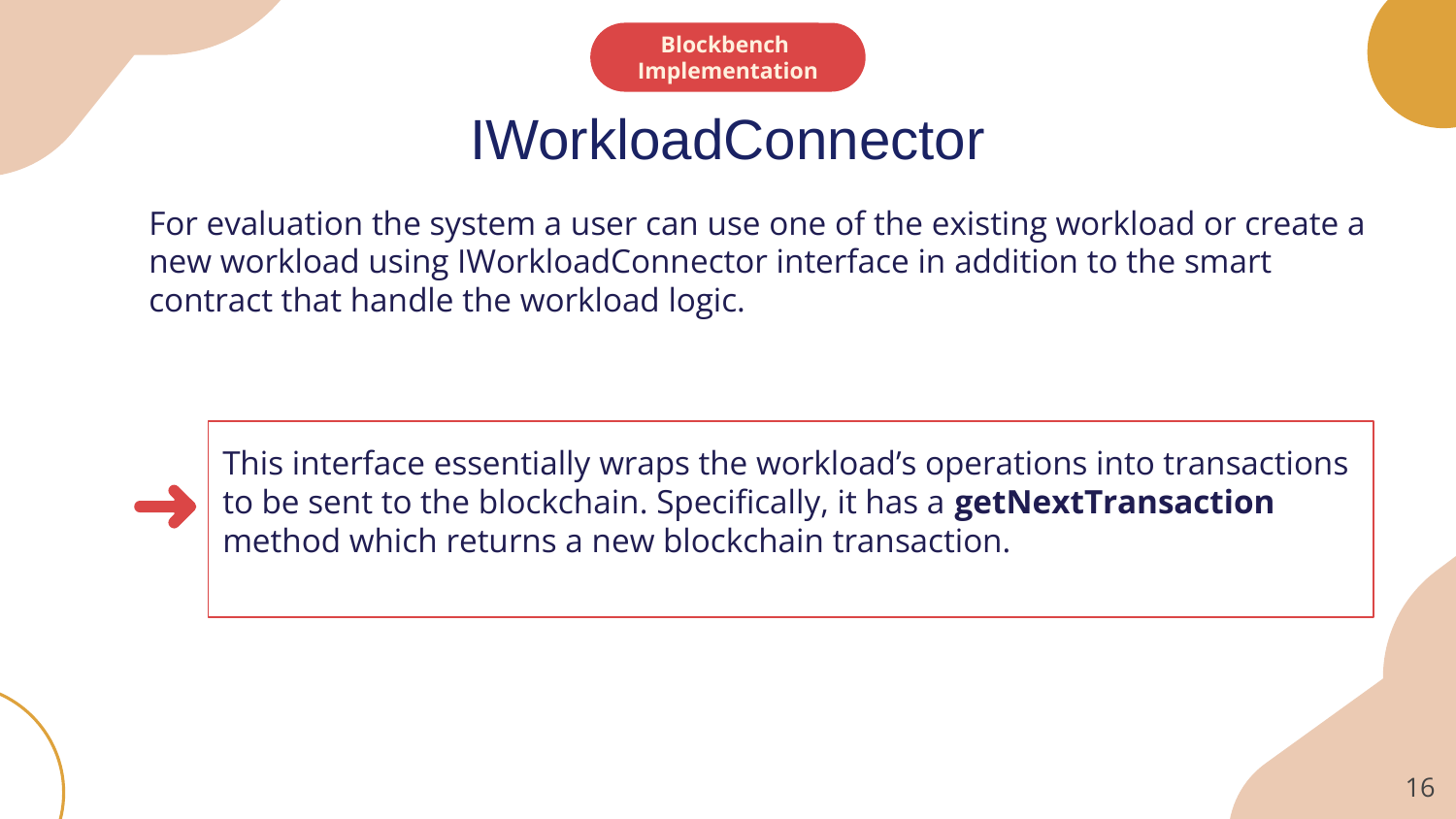

Blockbench
Implementation
# IWorkloadConnector

For evaluation the system a user can use one of the existing workload or create a new workload using IWorkloadConnector interface in addition to the smart contract that handle the workload logic.

This interface essentially wraps the workload’s operations into transactions to be sent to the blockchain. Specifically, it has a getNextTransaction method which returns a new blockchain transaction.

16